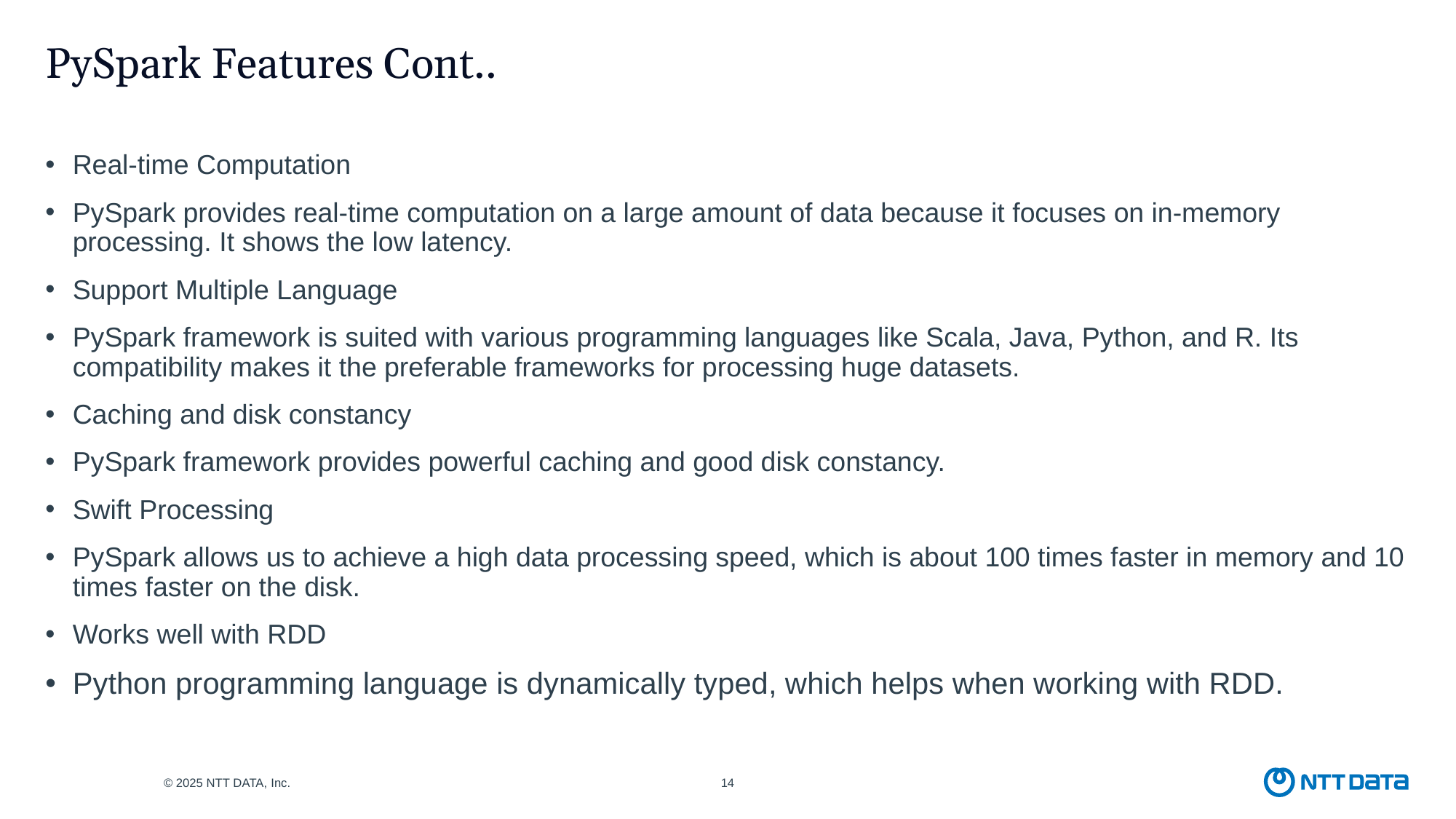

# PySpark Features Cont..
Real-time Computation
PySpark provides real-time computation on a large amount of data because it focuses on in-memory processing. It shows the low latency.
Support Multiple Language
PySpark framework is suited with various programming languages like Scala, Java, Python, and R. Its compatibility makes it the preferable frameworks for processing huge datasets.
Caching and disk constancy
PySpark framework provides powerful caching and good disk constancy.
Swift Processing
PySpark allows us to achieve a high data processing speed, which is about 100 times faster in memory and 10 times faster on the disk.
Works well with RDD
Python programming language is dynamically typed, which helps when working with RDD.
© 2025 NTT DATA, Inc.
14